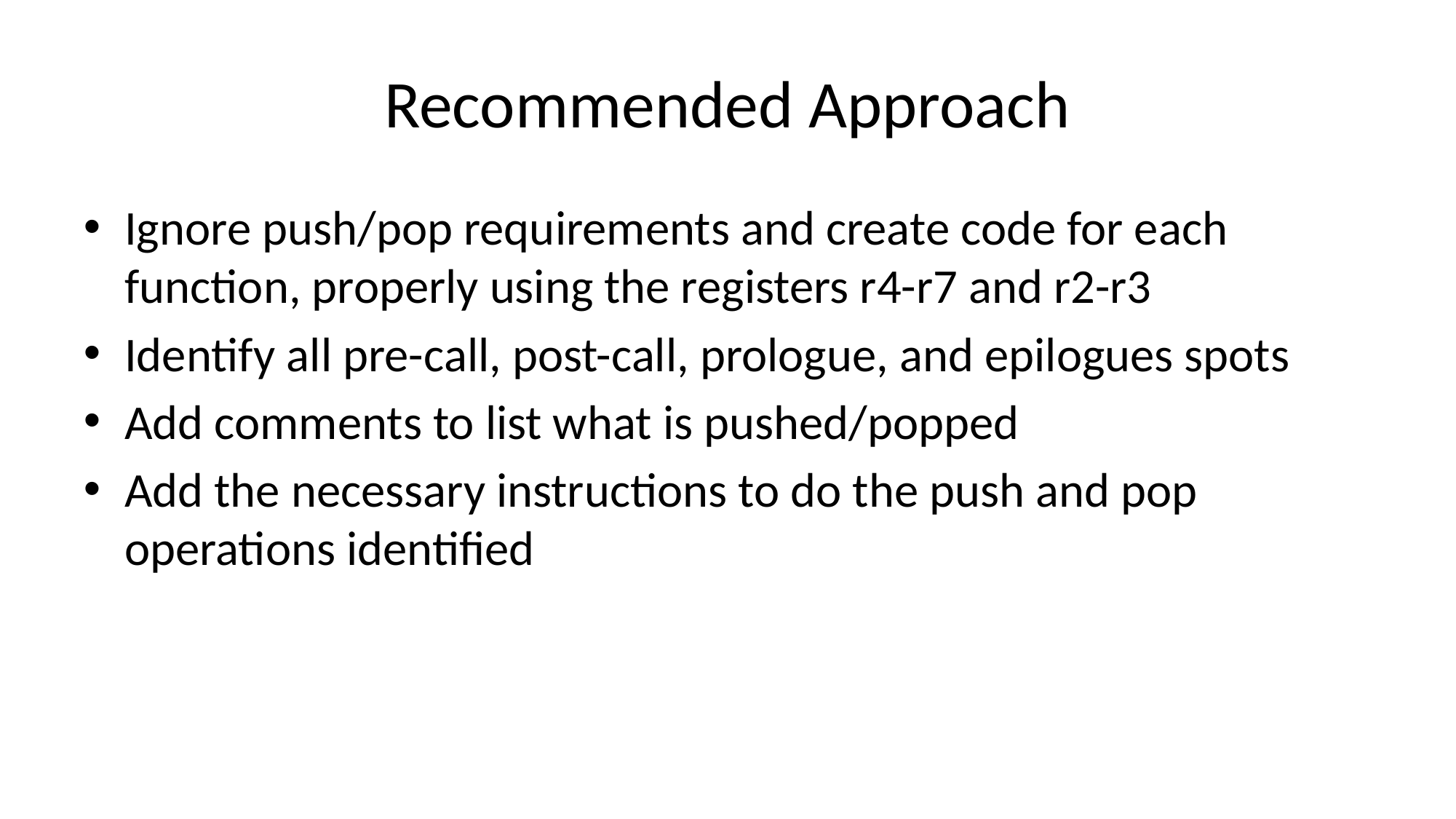

# Recommended Approach
Ignore push/pop requirements and create code for each function, properly using the registers r4-r7 and r2-r3
Identify all pre-call, post-call, prologue, and epilogues spots
Add comments to list what is pushed/popped
Add the necessary instructions to do the push and pop operations identified